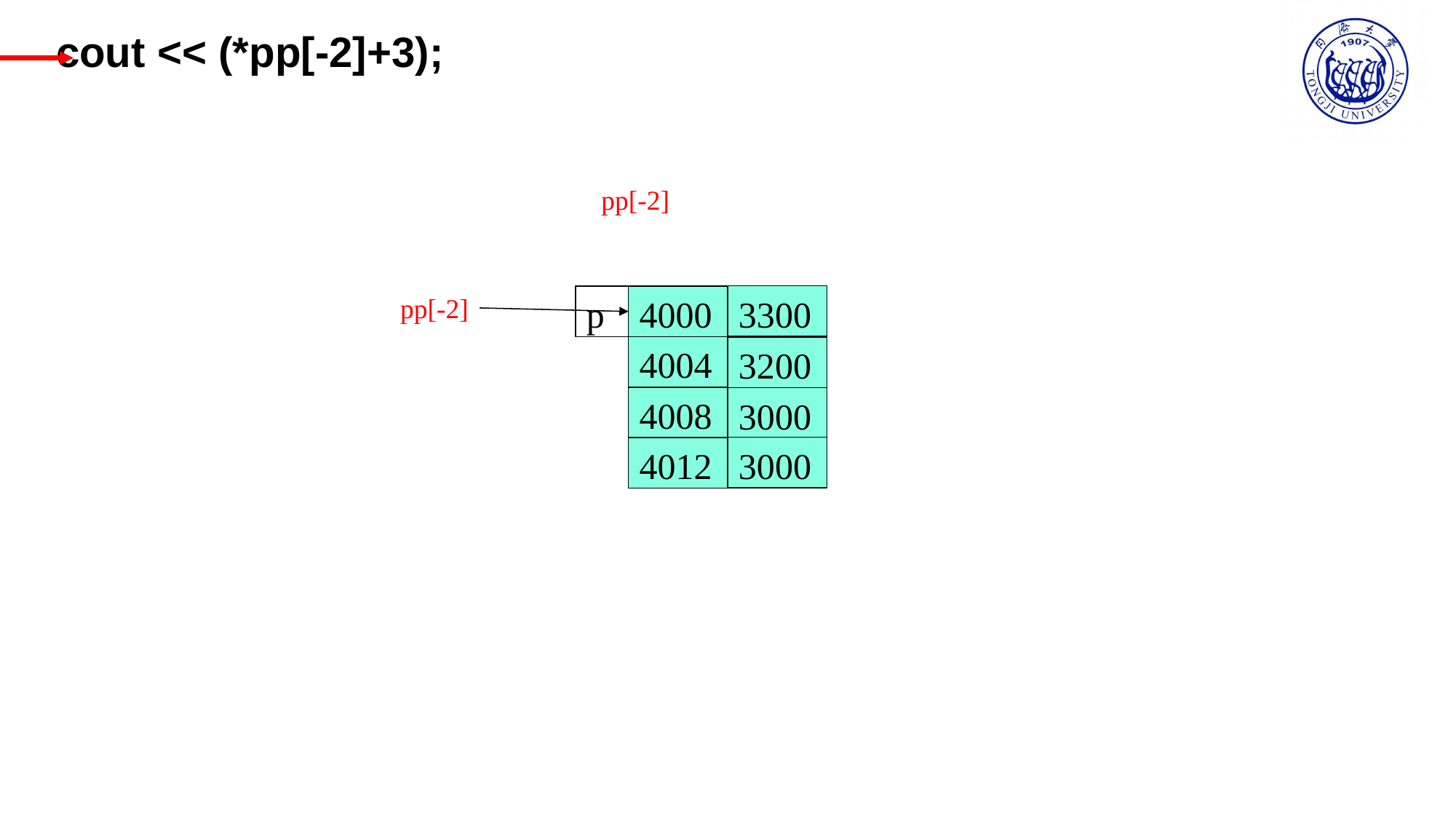

cout << (*pp[-2]+3);
    pp[-2]
    pp[-2]
3300
p
4000
4004
3200
4008
3000
3000
4012